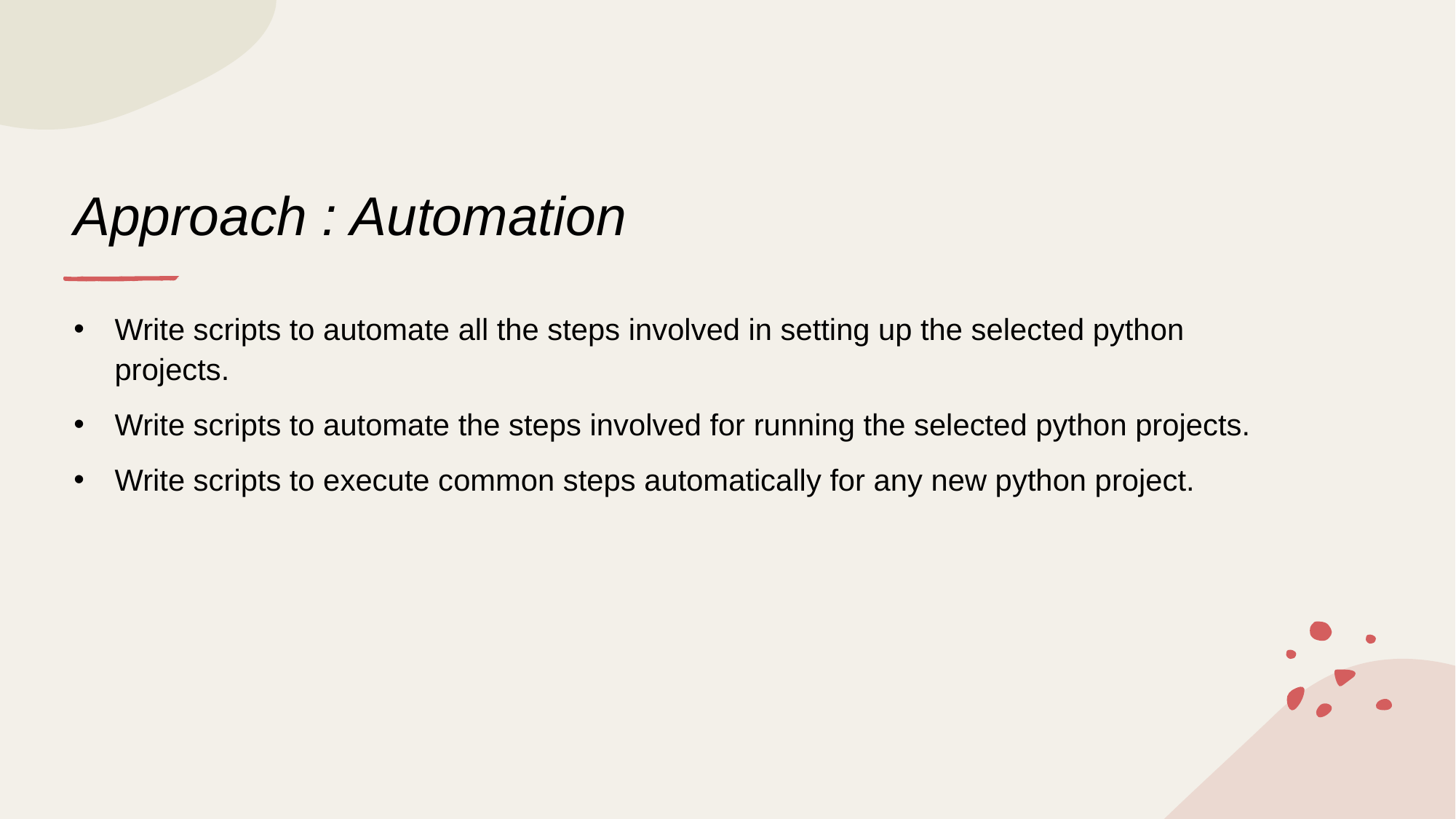

# Approach : Automation
Write scripts to automate all the steps involved in setting up the selected python projects.
Write scripts to automate the steps involved for running the selected python projects.
Write scripts to execute common steps automatically for any new python project.